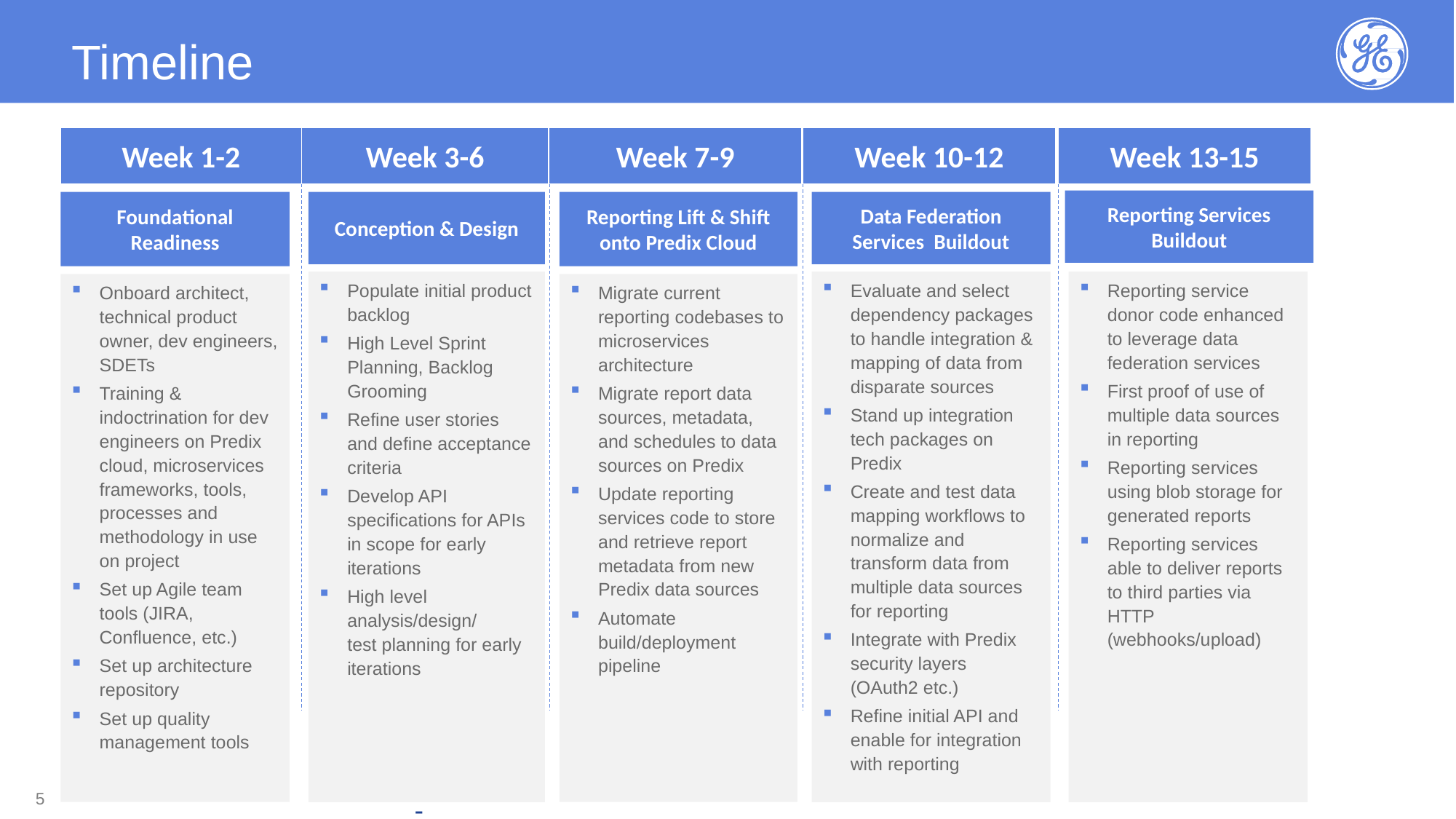

Timeline
Week 3-6
Week 13-15
Week 1-2

Week 7-9
Week 10-12
Reporting Services Buildout
Foundational Readiness
Onboard architect, technical product owner, dev engineers, SDETs
Training & indoctrination for dev engineers on Predix cloud, microservices frameworks, tools, processes and methodology in use on project
Set up Agile team tools (JIRA, Confluence, etc.)
Set up architecture repository
Set up quality management tools
Reporting Lift & Shift onto Predix Cloud
Migrate current reporting codebases to microservices architecture
Migrate report data sources, metadata, and schedules to data sources on Predix
Update reporting services code to store and retrieve report metadata from new Predix data sources
Automate build/deployment pipeline
Conception & Design
Populate initial product backlog
High Level Sprint Planning, Backlog Grooming
Refine user stories and define acceptance criteria
Develop API specifications for APIs in scope for early iterations
High level analysis/design/
test planning for early iterations
Data Federation Services  Buildout
Evaluate and select dependency packages to handle integration & mapping of data from disparate sources
Stand up integration tech packages on Predix
Create and test data mapping workflows to normalize and transform data from multiple data sources for reporting
Integrate with Predix security layers (OAuth2 etc.)
Refine initial API and enable for integration with reporting

Reporting service donor code enhanced to leverage data federation services
First proof of use of multiple data sources in reporting
Reporting services using blob storage for generated reports
Reporting services able to deliver reports to third parties via HTTP (webhooks/upload)

5
-